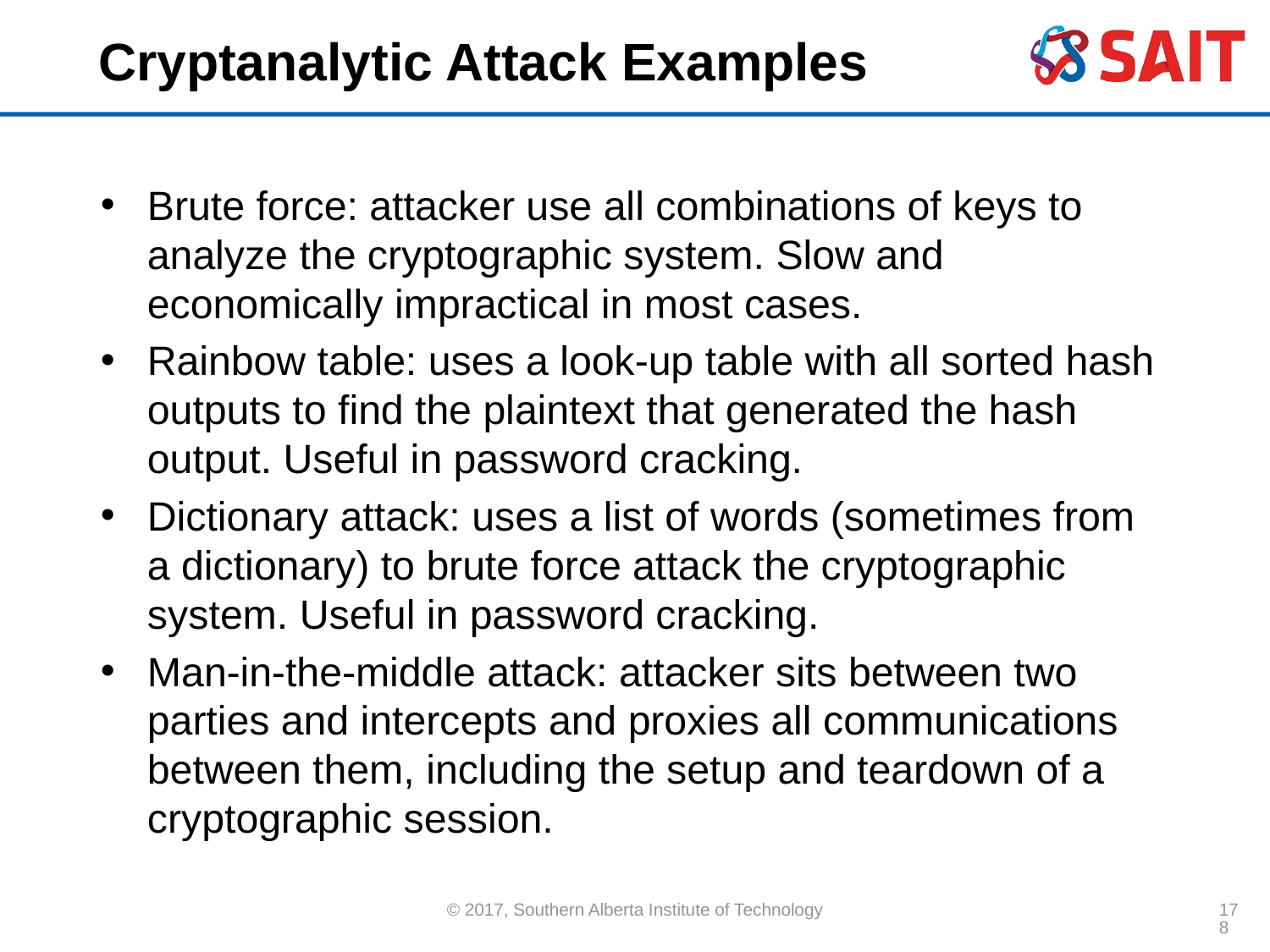

# Cryptanalytic Attack Examples
Brute force: attacker use all combinations of keys to analyze the cryptographic system. Slow and economically impractical in most cases.
Rainbow table: uses a look-up table with all sorted hash outputs to find the plaintext that generated the hash output. Useful in password cracking.
Dictionary attack: uses a list of words (sometimes from a dictionary) to brute force attack the cryptographic system. Useful in password cracking.
Man-in-the-middle attack: attacker sits between two parties and intercepts and proxies all communications between them, including the setup and teardown of a cryptographic session.